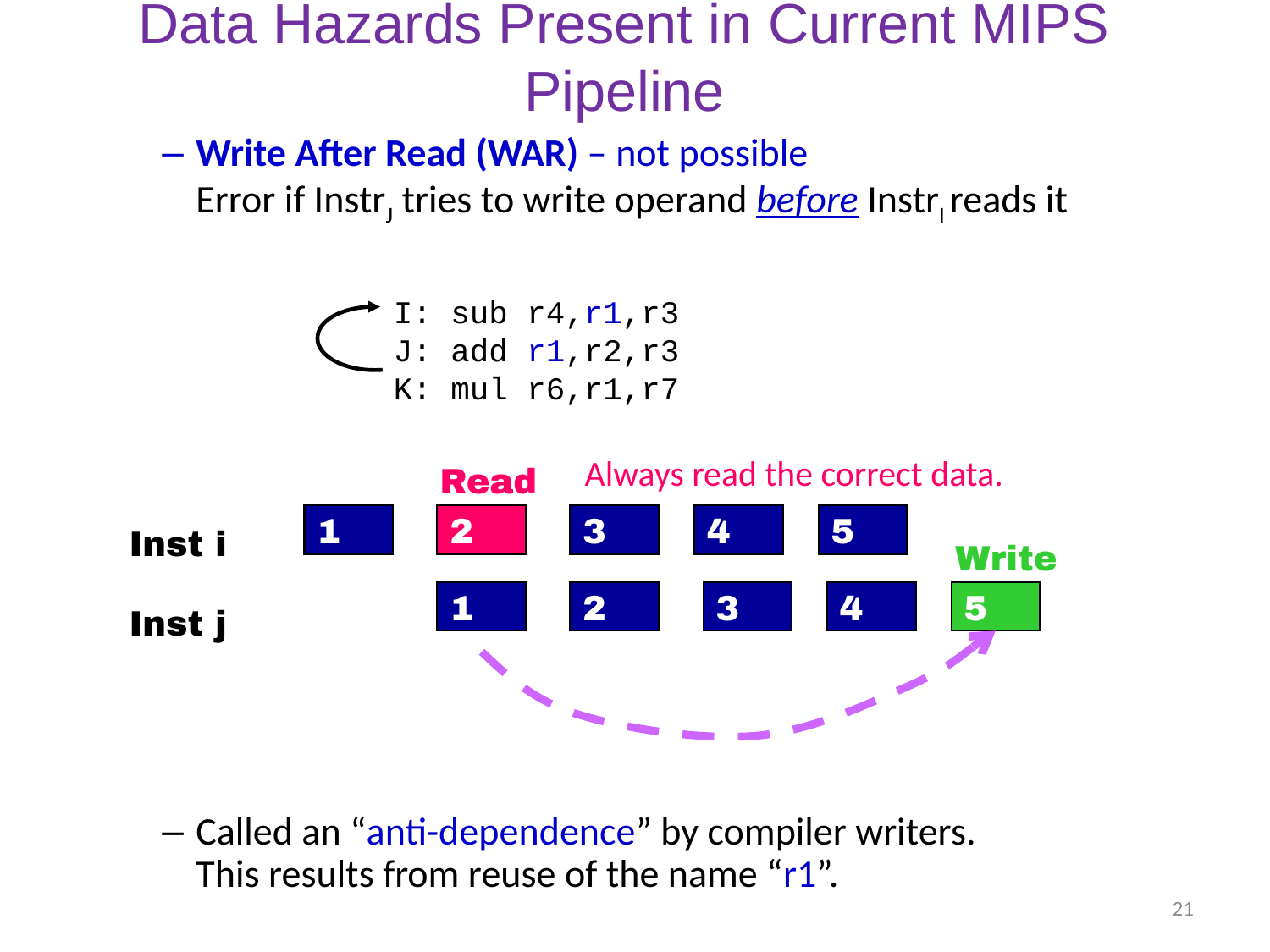

# Data Hazards Present in Current MIPS Pipeline
Write After Read (WAR) – not possible
Error if InstrJ tries to write operand before InstrI reads it

Called an “anti-dependence” by compiler writers.
This results from reuse of the name “r1”.
I: sub r4,r1,r3
J: add r1,r2,r3
K: mul r6,r1,r7

Always read the correct data.
Read
1
2
3
4
5
Inst i
Write
1
2
3
4
5
Inst j

21